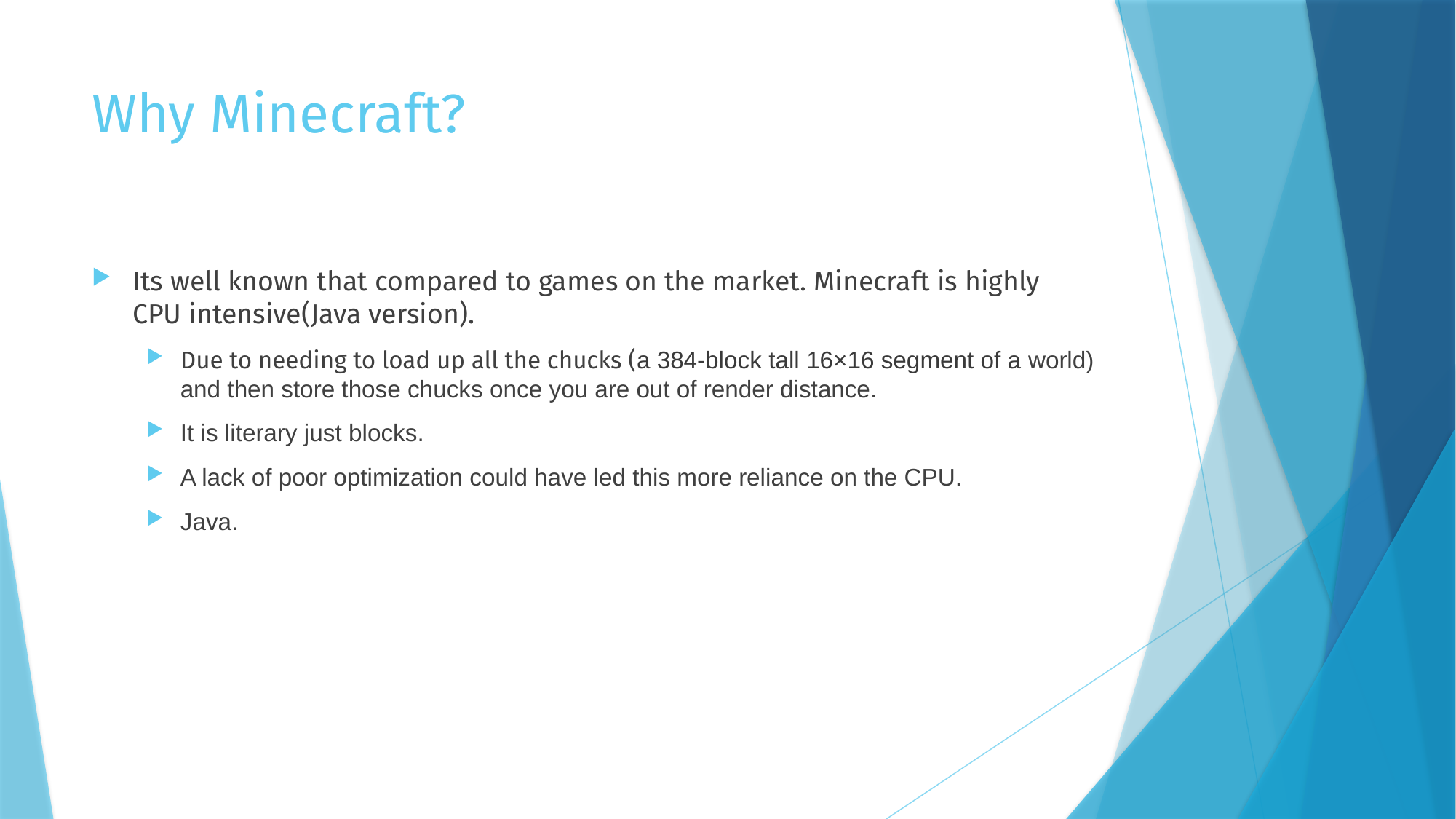

# Why Minecraft?
Its well known that compared to games on the market. Minecraft is highly CPU intensive(Java version).
Due to needing to load up all the chucks (a 384-block tall 16×16 segment of a world) and then store those chucks once you are out of render distance.
It is literary just blocks.
A lack of poor optimization could have led this more reliance on the CPU.
Java.